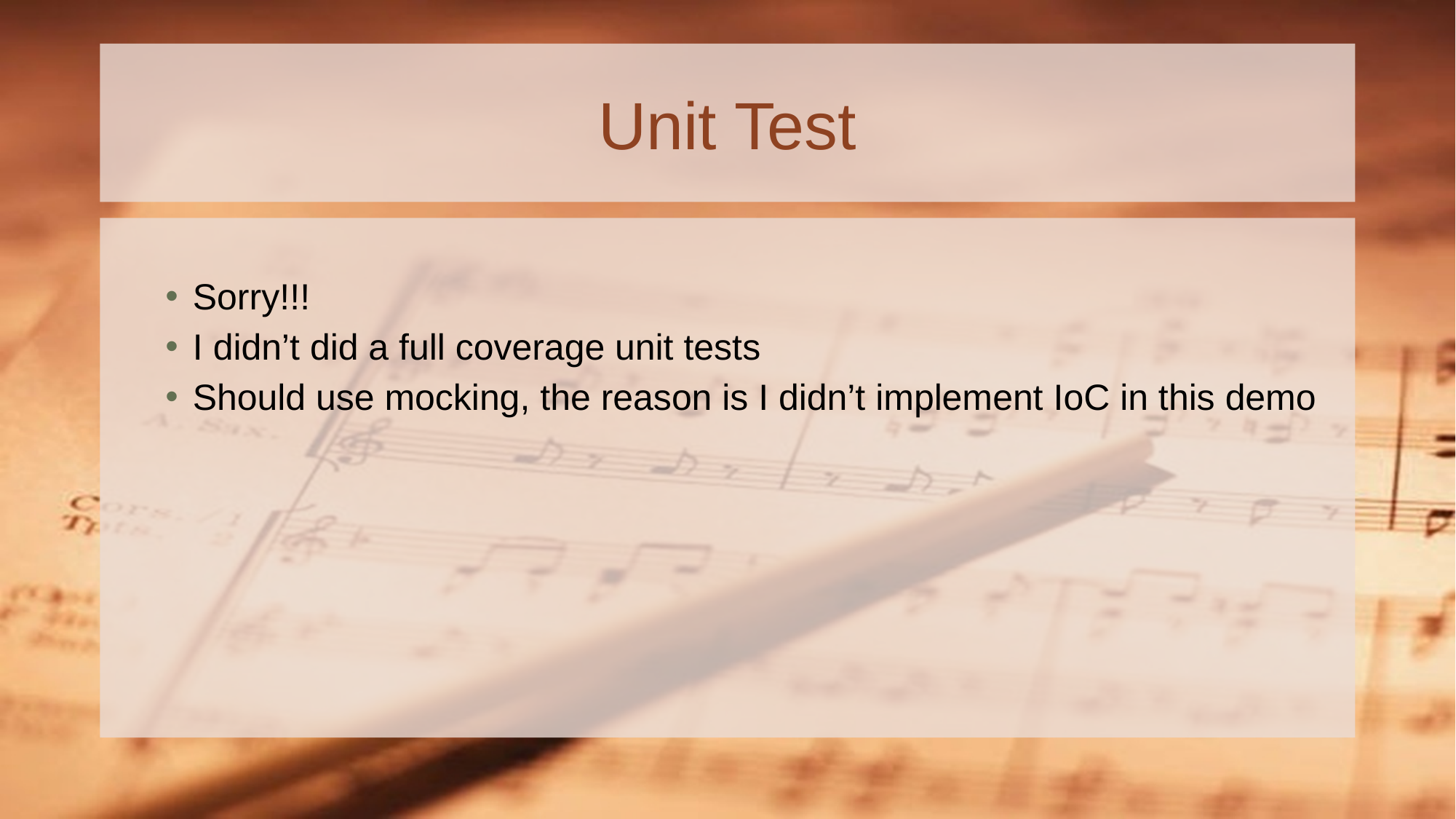

# Unit Test

Sorry!!!
I didn’t did a full coverage unit tests
Should use mocking, the reason is I didn’t implement IoC in this demo